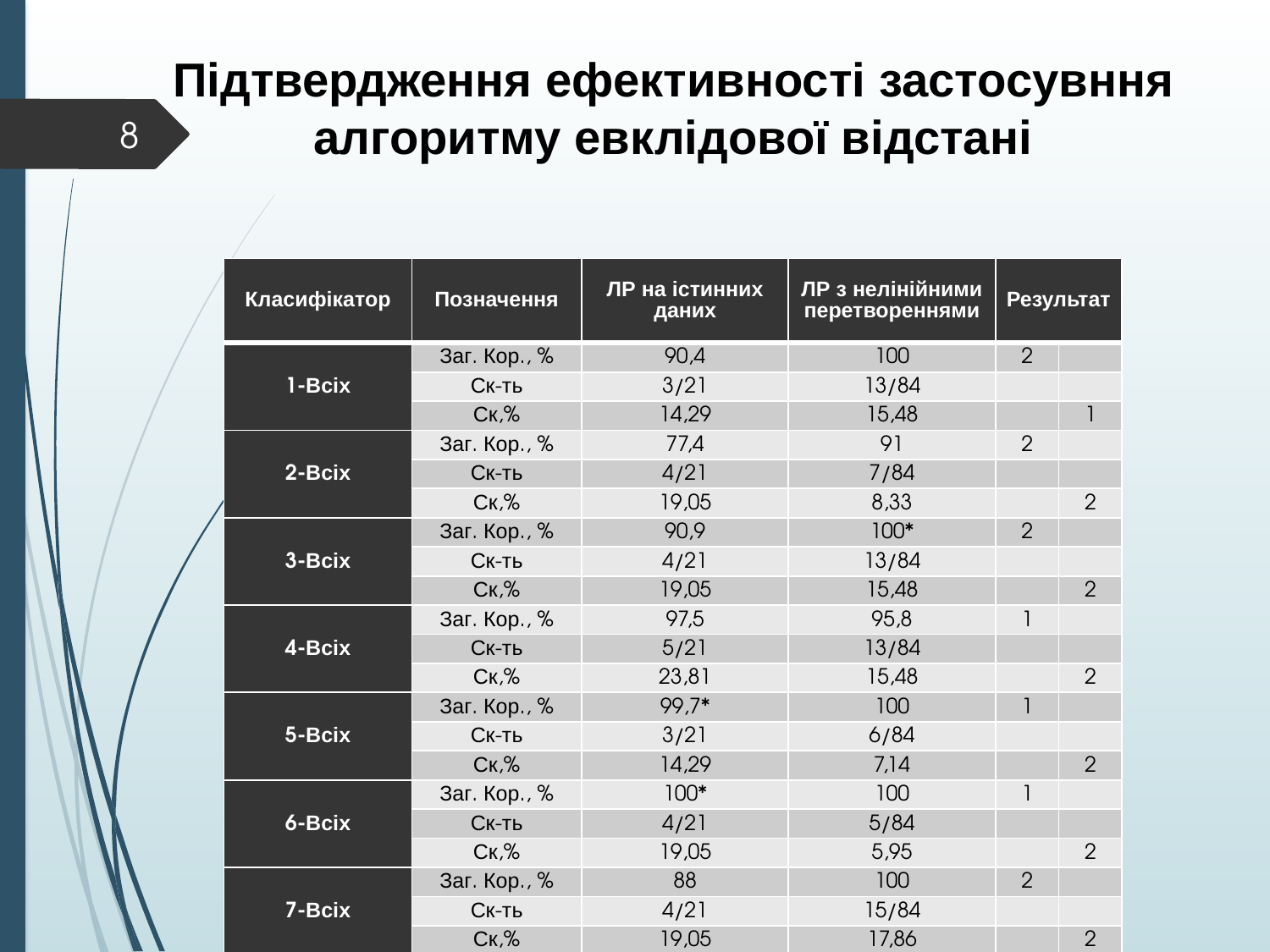

# Підтвердження ефективності застосувння алгоритму евклідової відстані
8
| Класифікатор | Позначення | ЛР на істинних даних | ЛР з нелінійними перетвореннями | Результат |  |
| --- | --- | --- | --- | --- | --- |
| 1-Всіх | Заг. Кор., % | 90,4 | 100 | 2 |  |
|  | Ск-ть | 3/21 | 13/84 |  |  |
|  | Ск,% | 14,29 | 15,48 |  | 1 |
| 2-Всіх | Заг. Кор., % | 77,4 | 91 | 2 |  |
|  | Ск-ть | 4/21 | 7/84 |  |  |
|  | Ск,% | 19,05 | 8,33 |  | 2 |
| 3-Всіх | Заг. Кор., % | 90,9 | 100\* | 2 |  |
|  | Ск-ть | 4/21 | 13/84 |  |  |
|  | Ск,% | 19,05 | 15,48 |  | 2 |
| 4-Всіх | Заг. Кор., % | 97,5 | 95,8 | 1 |  |
|  | Ск-ть | 5/21 | 13/84 |  |  |
|  | Ск,% | 23,81 | 15,48 |  | 2 |
| 5-Всіх | Заг. Кор., % | 99,7\* | 100 | 1 |  |
|  | Ск-ть | 3/21 | 6/84 |  |  |
|  | Ск,% | 14,29 | 7,14 |  | 2 |
| 6-Всіх | Заг. Кор., % | 100\* | 100 | 1 |  |
|  | Ск-ть | 4/21 | 5/84 |  |  |
|  | Ск,% | 19,05 | 5,95 |  | 2 |
| 7-Всіх | Заг. Кор., % | 88 | 100 | 2 |  |
|  | Ск-ть | 4/21 | 15/84 |  |  |
|  | Ск,% | 19,05 | 17,86 |  | 2 |